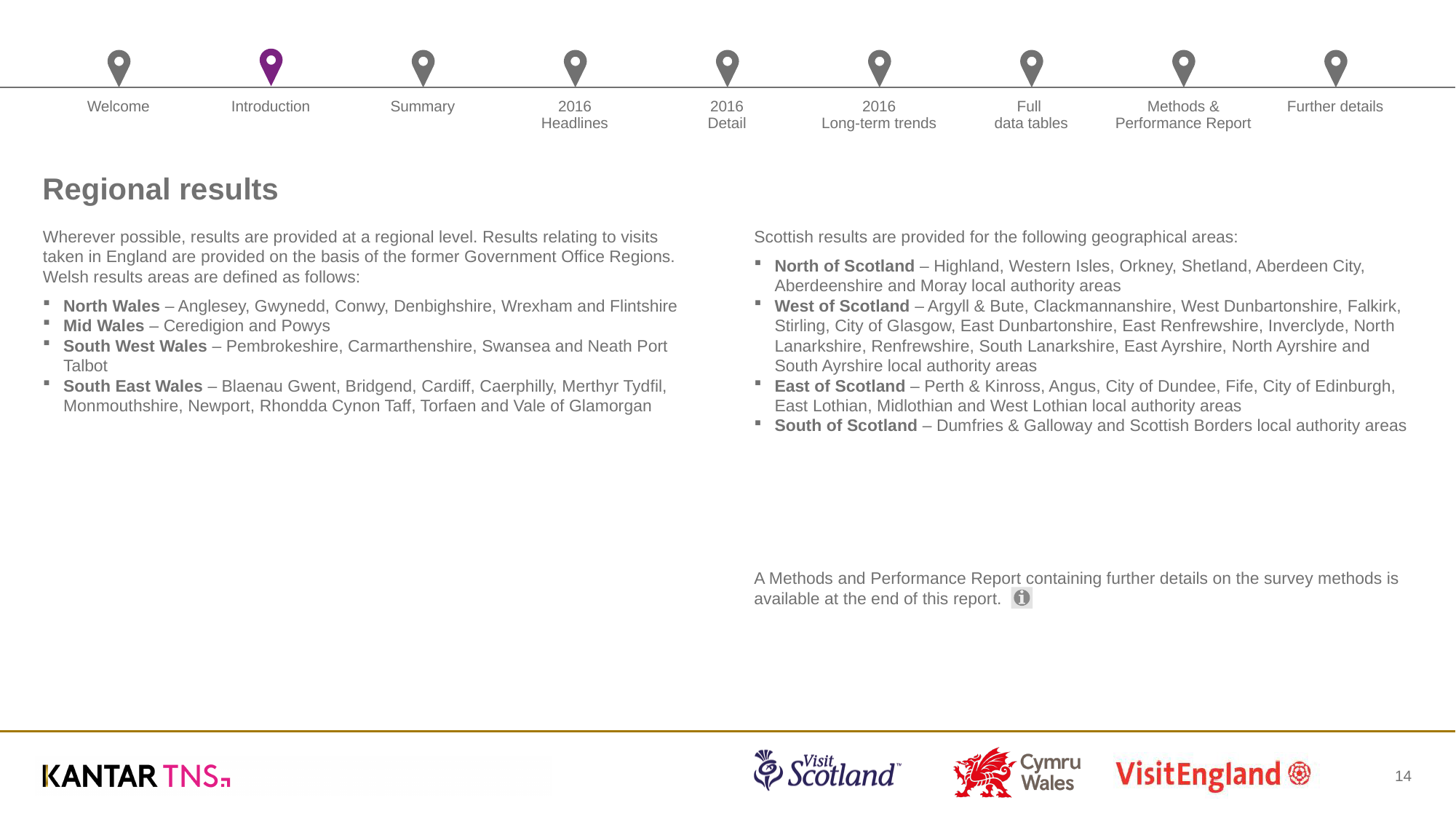

# Regional results
Wherever possible, results are provided at a regional level. Results relating to visits taken in England are provided on the basis of the former Government Office Regions.
Welsh results areas are defined as follows:
North Wales – Anglesey, Gwynedd, Conwy, Denbighshire, Wrexham and Flintshire
Mid Wales – Ceredigion and Powys
South West Wales – Pembrokeshire, Carmarthenshire, Swansea and Neath Port Talbot
South East Wales – Blaenau Gwent, Bridgend, Cardiff, Caerphilly, Merthyr Tydfil, Monmouthshire, Newport, Rhondda Cynon Taff, Torfaen and Vale of Glamorgan
Scottish results are provided for the following geographical areas:
North of Scotland – Highland, Western Isles, Orkney, Shetland, Aberdeen City, Aberdeenshire and Moray local authority areas
West of Scotland – Argyll & Bute, Clackmannanshire, West Dunbartonshire, Falkirk, Stirling, City of Glasgow, East Dunbartonshire, East Renfrewshire, Inverclyde, North Lanarkshire, Renfrewshire, South Lanarkshire, East Ayrshire, North Ayrshire and South Ayrshire local authority areas
East of Scotland – Perth & Kinross, Angus, City of Dundee, Fife, City of Edinburgh, East Lothian, Midlothian and West Lothian local authority areas
South of Scotland – Dumfries & Galloway and Scottish Borders local authority areas

A Methods and Performance Report containing further details on the survey methods is available at the end of this report.

14